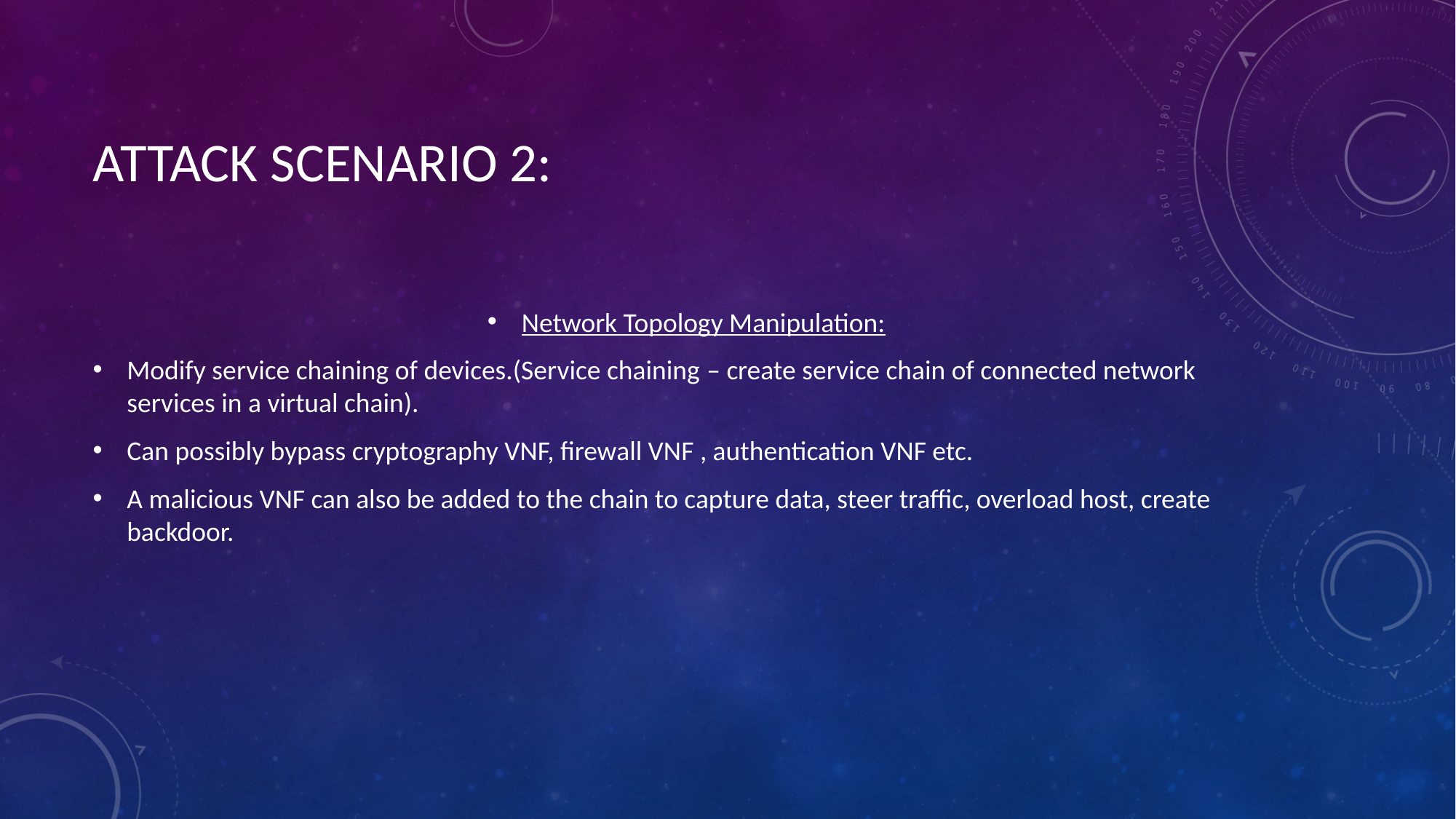

# Attack scenario 2:
Network Topology Manipulation:
Modify service chaining of devices.(Service chaining – create service chain of connected network services in a virtual chain).
Can possibly bypass cryptography VNF, firewall VNF , authentication VNF etc.
A malicious VNF can also be added to the chain to capture data, steer traffic, overload host, create backdoor.